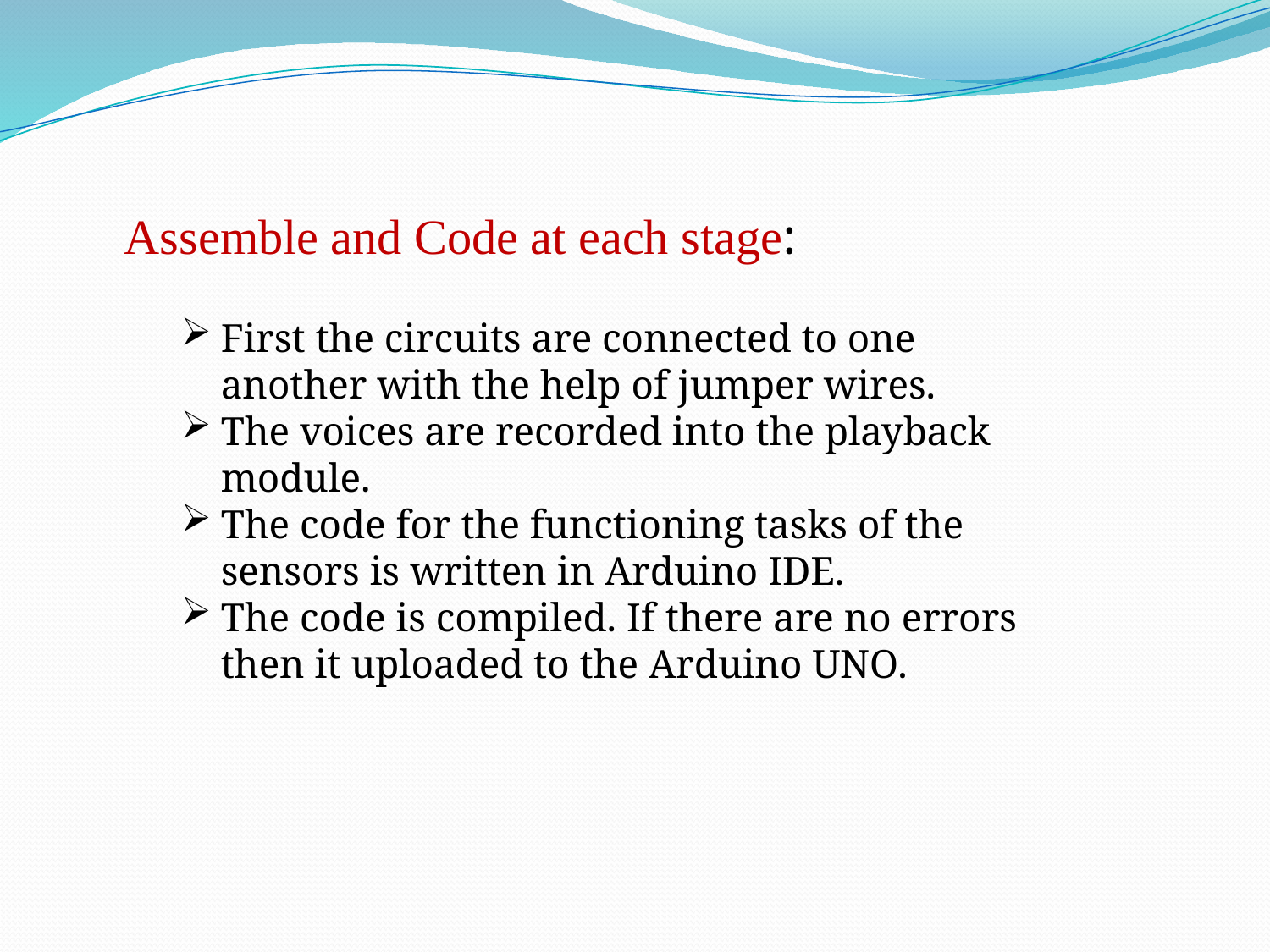

#
Assemble and Code at each stage:
First the circuits are connected to one another with the help of jumper wires.
The voices are recorded into the playback module.
The code for the functioning tasks of the sensors is written in Arduino IDE.
The code is compiled. If there are no errors then it uploaded to the Arduino UNO.